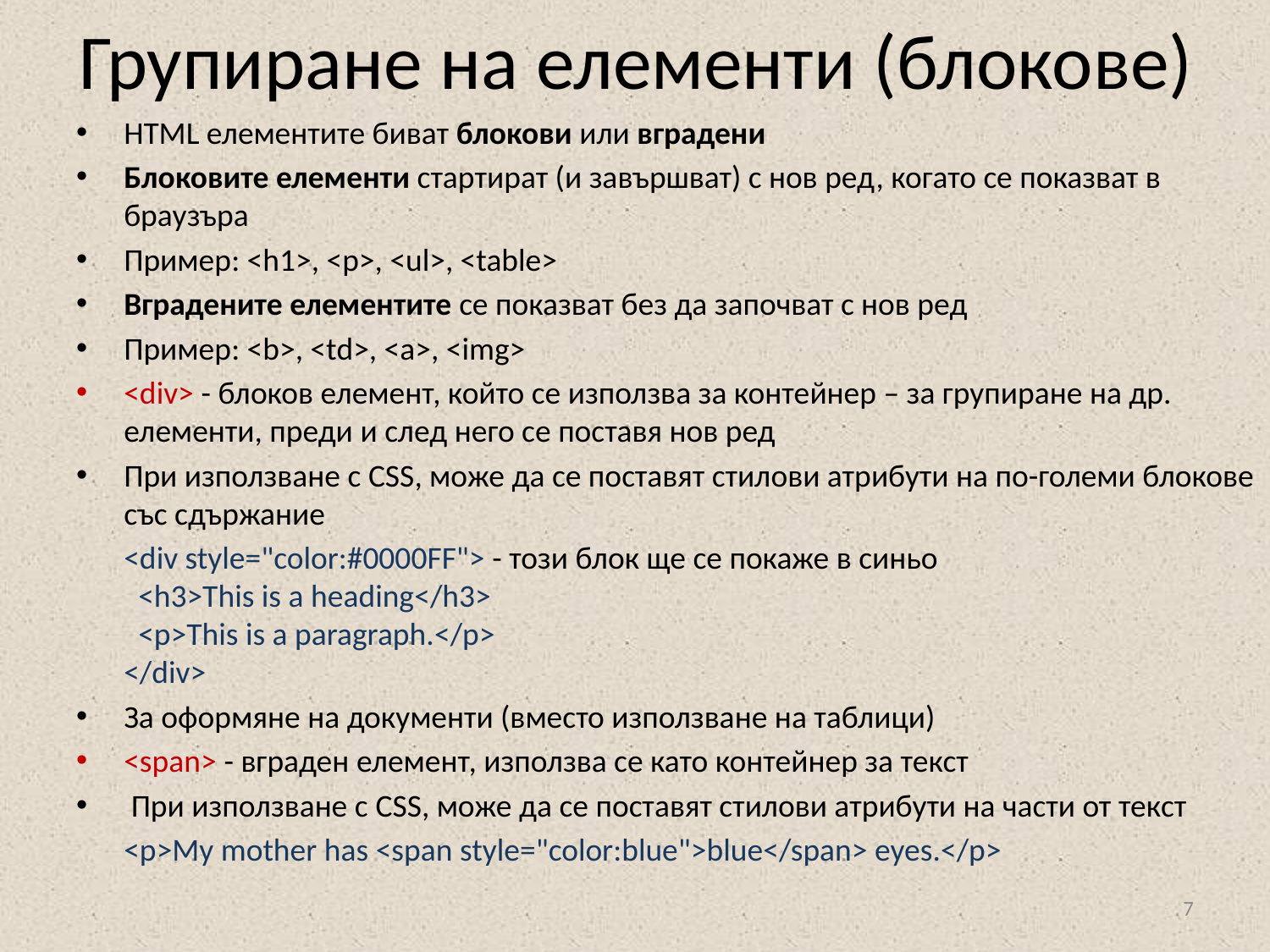

# Групиране на елементи (блокове)
HTML елементите биват блокови или вградени
Блоковите елементи стартират (и завършват) с нов ред, когато се показват в браузъра
Пример: <h1>, <p>, <ul>, <table>
Вградените елементите се показват без да започват с нов ред
Пример: <b>, <td>, <a>, <img>
<div> - блоков елемент, който се използва за контейнер – за групиране на др. елементи, преди и след него се поставя нов ред
При използване с CSS, може да се поставят стилови атрибути на по-големи блокове със сдържание
	<div style="color:#0000FF"> - този блок ще се покаже в синьо
  <h3>This is a heading</h3>
  <p>This is a paragraph.</p>
</div>
За оформяне на документи (вместо използване на таблици)
<span> - вграден елемент, използва се като контейнер за текст
 При използване с CSS, може да се поставят стилови атрибути на части от текст
	<p>My mother has <span style="color:blue">blue</span> eyes.</p>
7